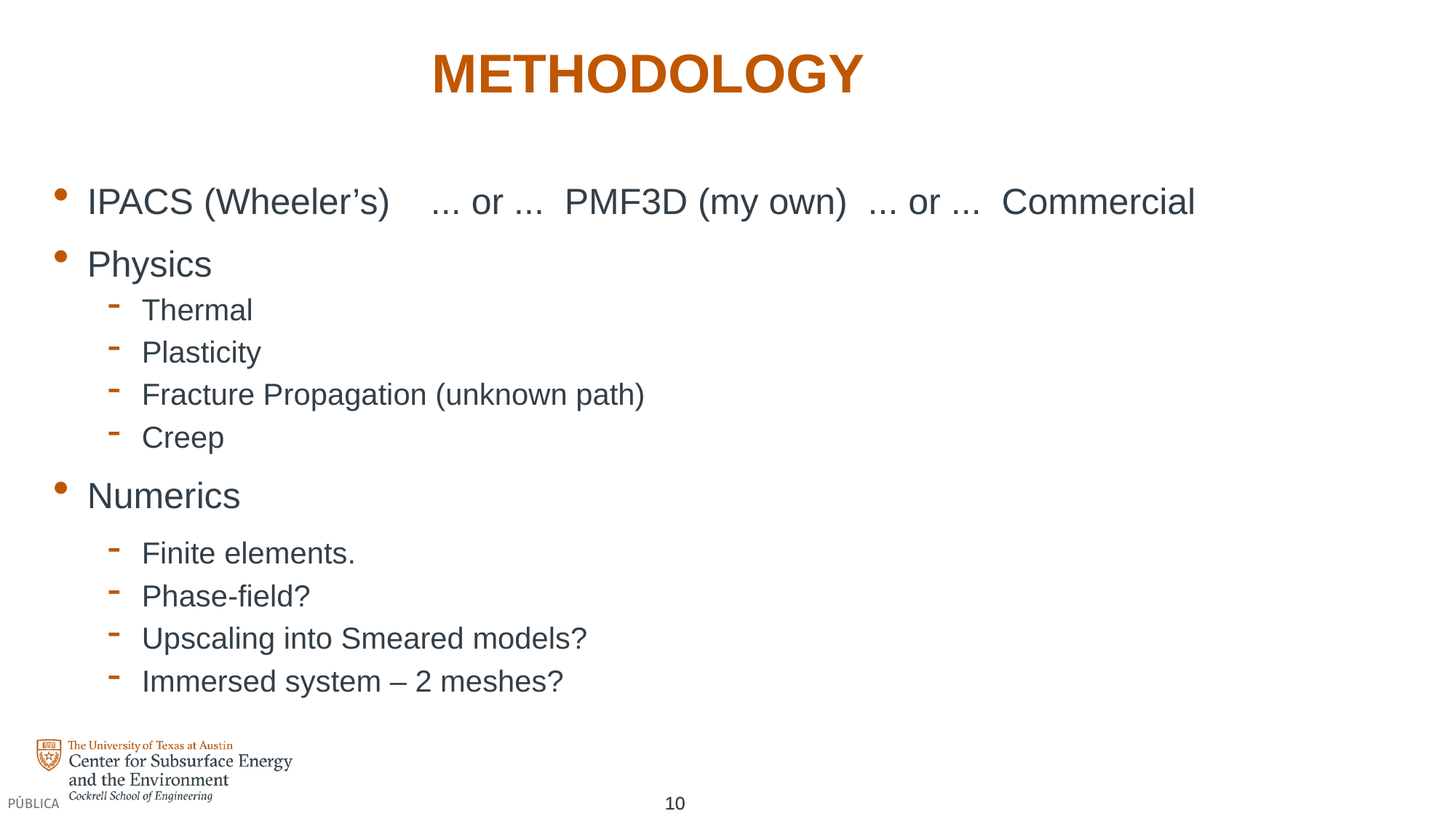

# METHODOLOGY
IPACS (Wheeler’s)    ... or ...  PMF3D (my own)  ... or ...  Commercial
Physics
Thermal
Plasticity
Fracture Propagation (unknown path)
Creep
Numerics
Finite elements.
Phase-field?
Upscaling into Smeared models?
Immersed system – 2 meshes?